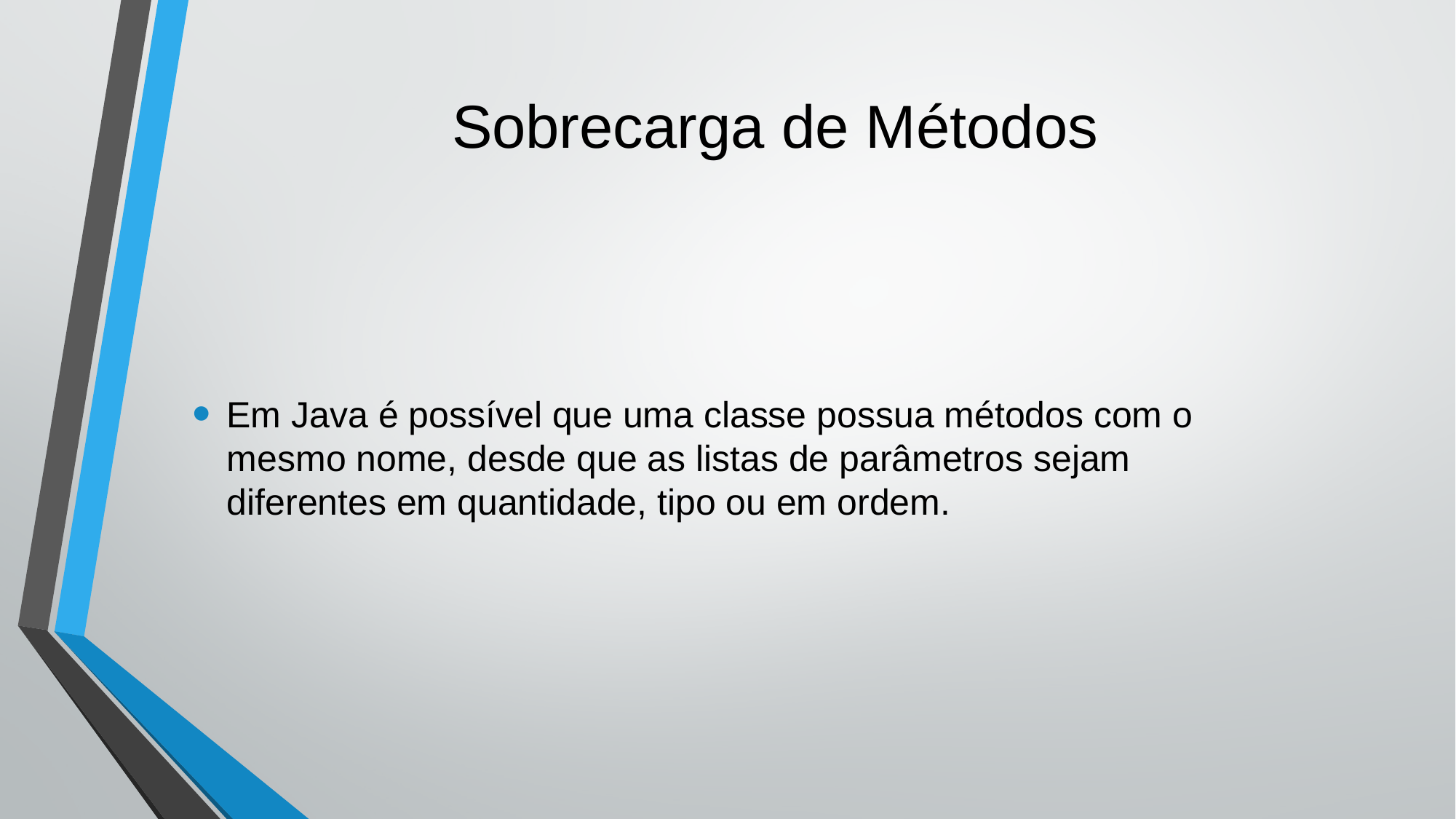

# Sobrecarga de Métodos
Em Java é possível que uma classe possua métodos com o mesmo nome, desde que as listas de parâmetros sejam diferentes em quantidade, tipo ou em ordem.